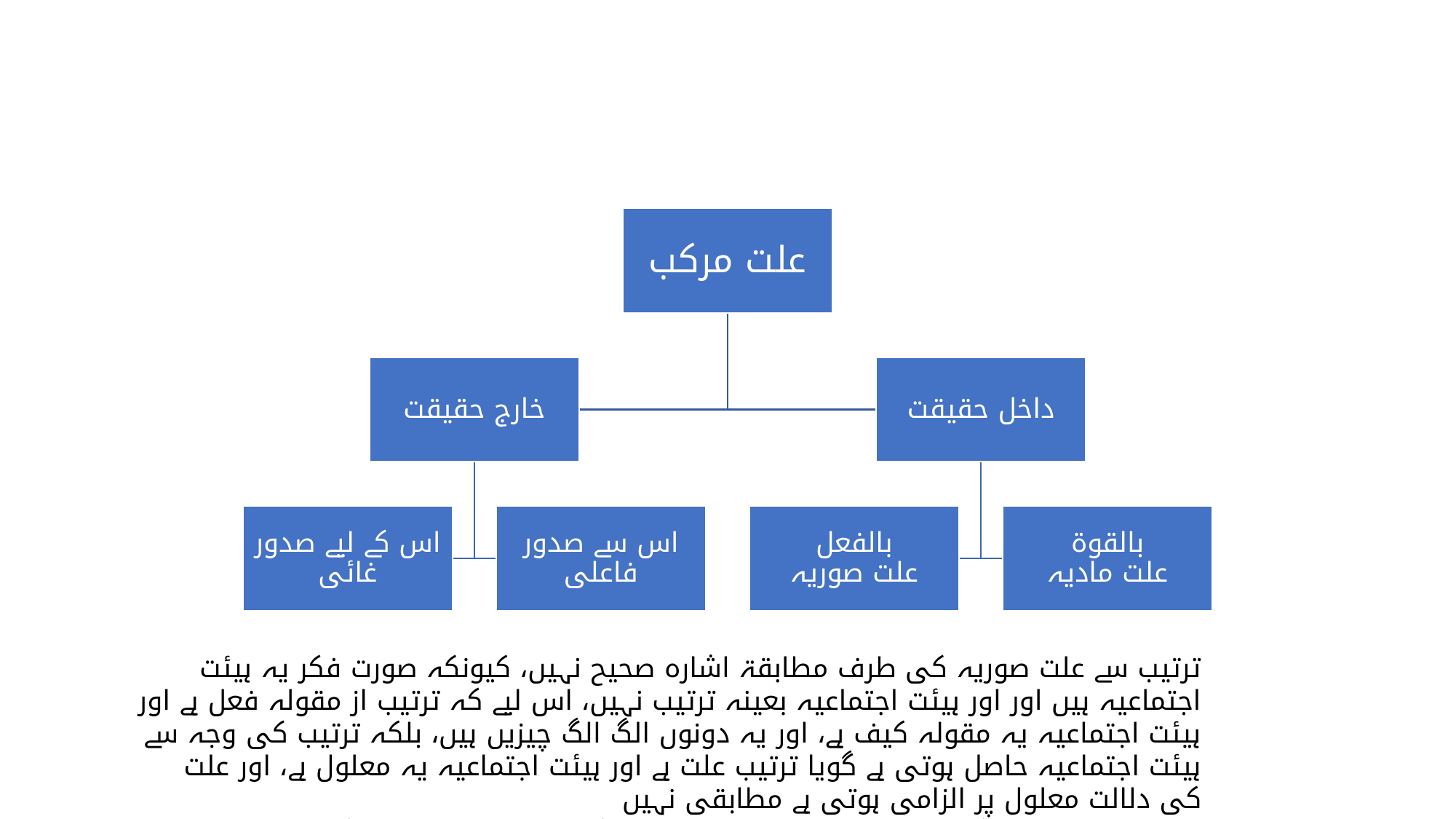

علت مرکب
خارج حقیقت
اس کے لیے صدور
غائی
اس سے صدور
فاعلی
داخل حقیقت
بالفعل
علت صوریہ
بالقوۃ
علت مادیہ
ترتیب سے علت صوریہ کی طرف مطابقۃ اشارہ صحیح نہیں، کیونکہ صورت فکر یہ ہیئت اجتماعیہ ہیں اور اور ہیئت اجتماعیہ بعینہ ترتیب نہیں، اس لیے کہ ترتیب از مقولہ فعل ہے اور ہیئت اجتماعیہ یہ مقولہ کیف ہے، اور یہ دونوں الگ الگ چیزیں ہیں، بلکہ ترتیب کی وجہ سے ہیئت اجتماعیہ حاصل ہوتی ہے گویا ترتیب علت ہے اور ہیئت اجتماعیہ یہ معلول ہے، اور علت کی دلالت معلول پر الزامی ہوتی ہے مطابقی نہیں
ترتیب علت فاعلیہ کے لیے معلول، اور ہیئت اجتماعیہ کے لیے علت ہے اور علت کی دلالت معلول پر زیادہ قوی ہے بنسبت معلول کی دلالت علت سےفاعل ترتیب میں مؤثر ہے اور ترتیب ہیئت اجتماعیہ میں مؤثر ہے اور علت کا علاقہ کیونکہ قوی ہے اس وجہ سے اس کو مطابقی کہہ دیا